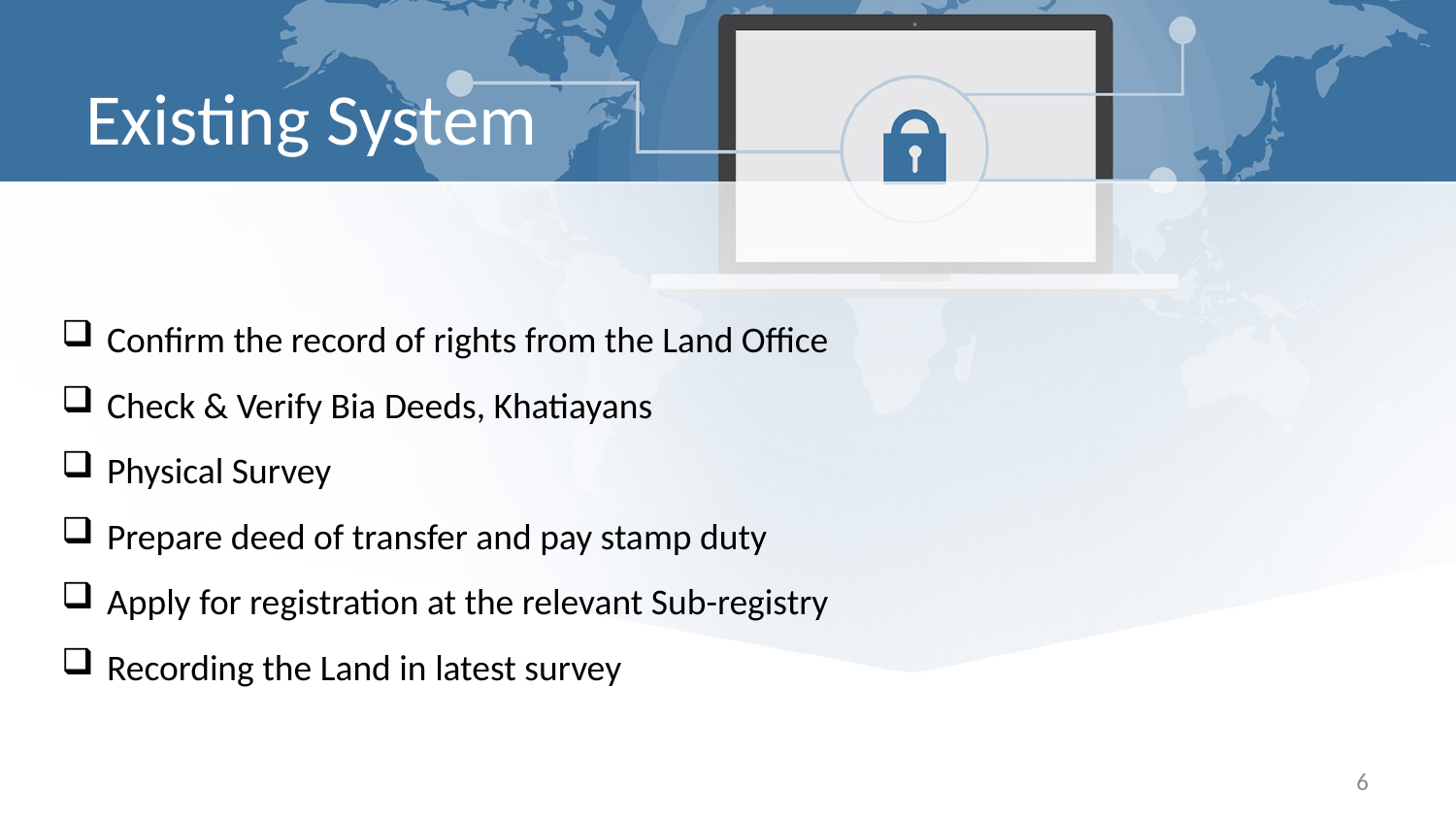

# Existing System
Confirm the record of rights from the Land Office
Check & Verify Bia Deeds, Khatiayans
Physical Survey
Prepare deed of transfer and pay stamp duty
Apply for registration at the relevant Sub-registry
Recording the Land in latest survey
6